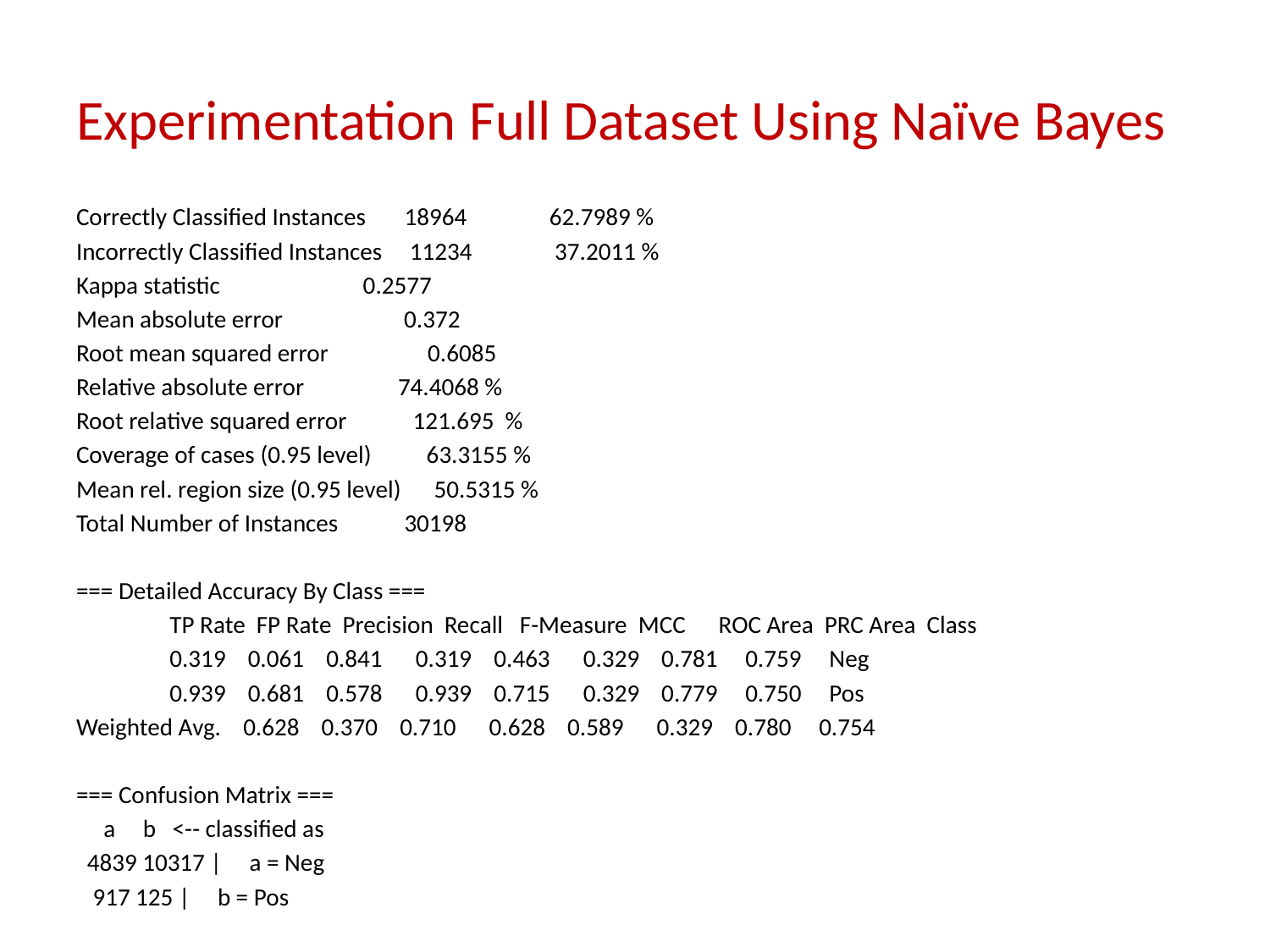

# Experimentation Full Dataset Using Naïve Bayes
Correctly Classified Instances       18964               62.7989 %
Incorrectly Classified Instances     11234               37.2011 %
Kappa statistic                          0.2577
Mean absolute error                      0.372
Root mean squared error                  0.6085
Relative absolute error                 74.4068 %
Root relative squared error            121.695  %
Coverage of cases (0.95 level)          63.3155 %
Mean rel. region size (0.95 level)      50.5315 %
Total Number of Instances            30198

=== Detailed Accuracy By Class ===
                 TP Rate  FP Rate  Precision  Recall   F-Measure  MCC      ROC Area  PRC Area  Class
                 0.319    0.061    0.841      0.319    0.463      0.329    0.781     0.759     Neg
                 0.939    0.681    0.578      0.939    0.715      0.329    0.779     0.750     Pos
Weighted Avg.    0.628    0.370    0.710      0.628    0.589      0.329    0.780     0.754

=== Confusion Matrix ===
     a     b   <-- classified as
  4839 10317 |     a = Neg
   917 125 |     b = Pos